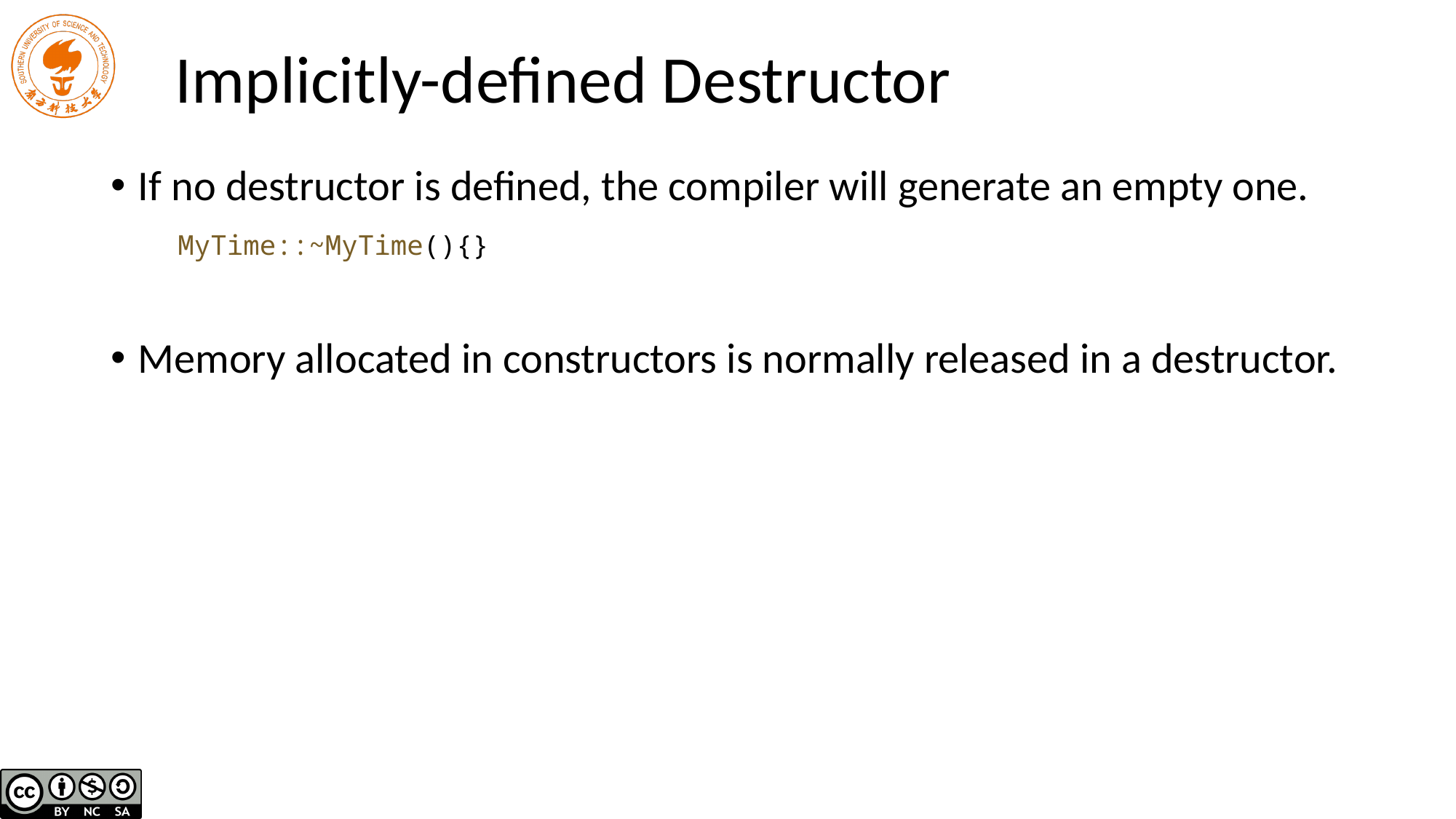

# Implicitly-defined Destructor
If no destructor is defined, the compiler will generate an empty one.
MyTime::~MyTime(){}
Memory allocated in constructors is normally released in a destructor.